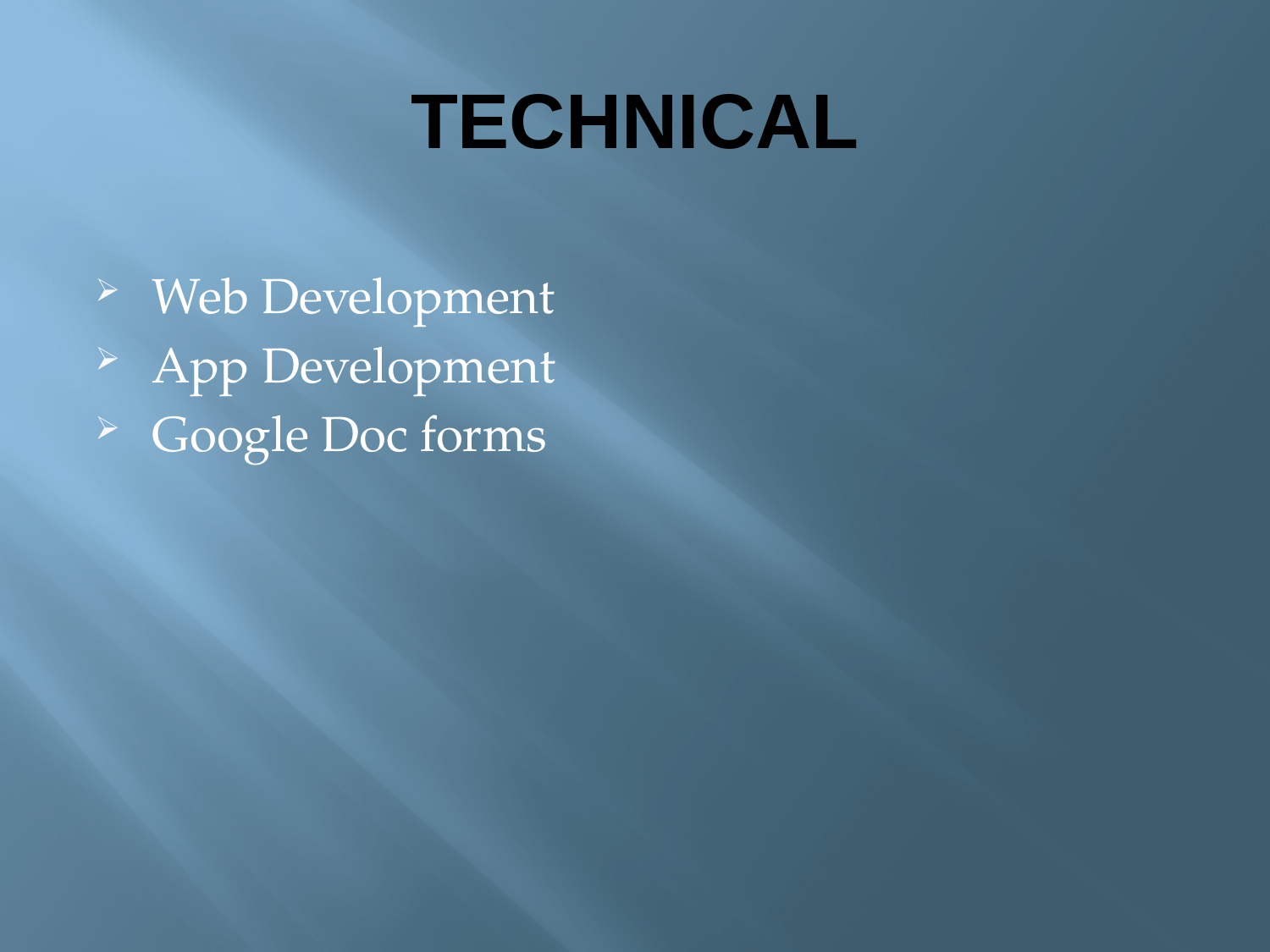

# TECHNICAL
Web Development
App Development
Google Doc forms